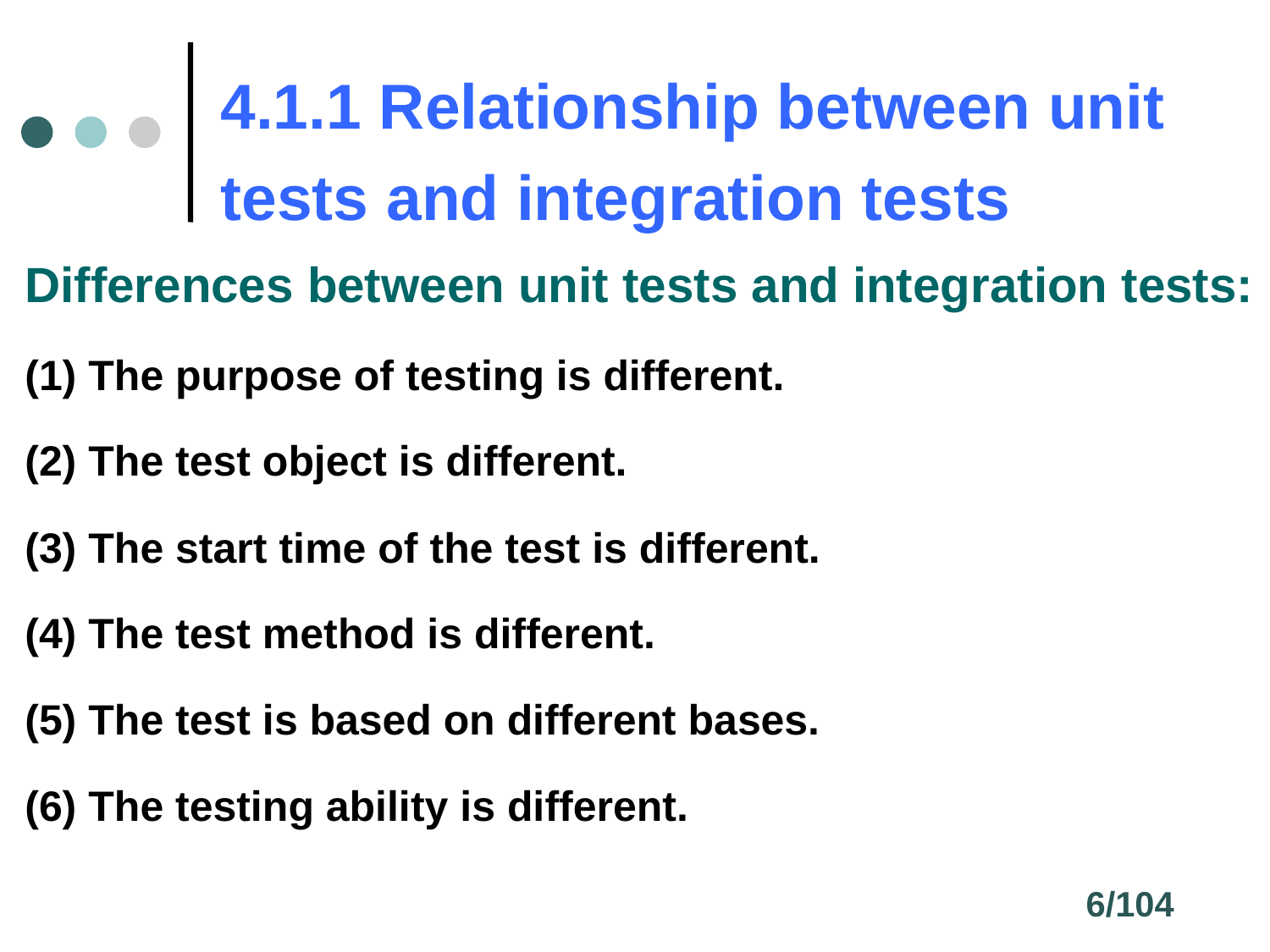

# 4.1.1 Relationship between unit tests and integration tests

Differences between unit tests and integration tests:
(1) The purpose of testing is different.
(2) The test object is different.
(3) The start time of the test is different.
(4) The test method is different.
(5) The test is based on different bases.
(6) The testing ability is different.
6/104